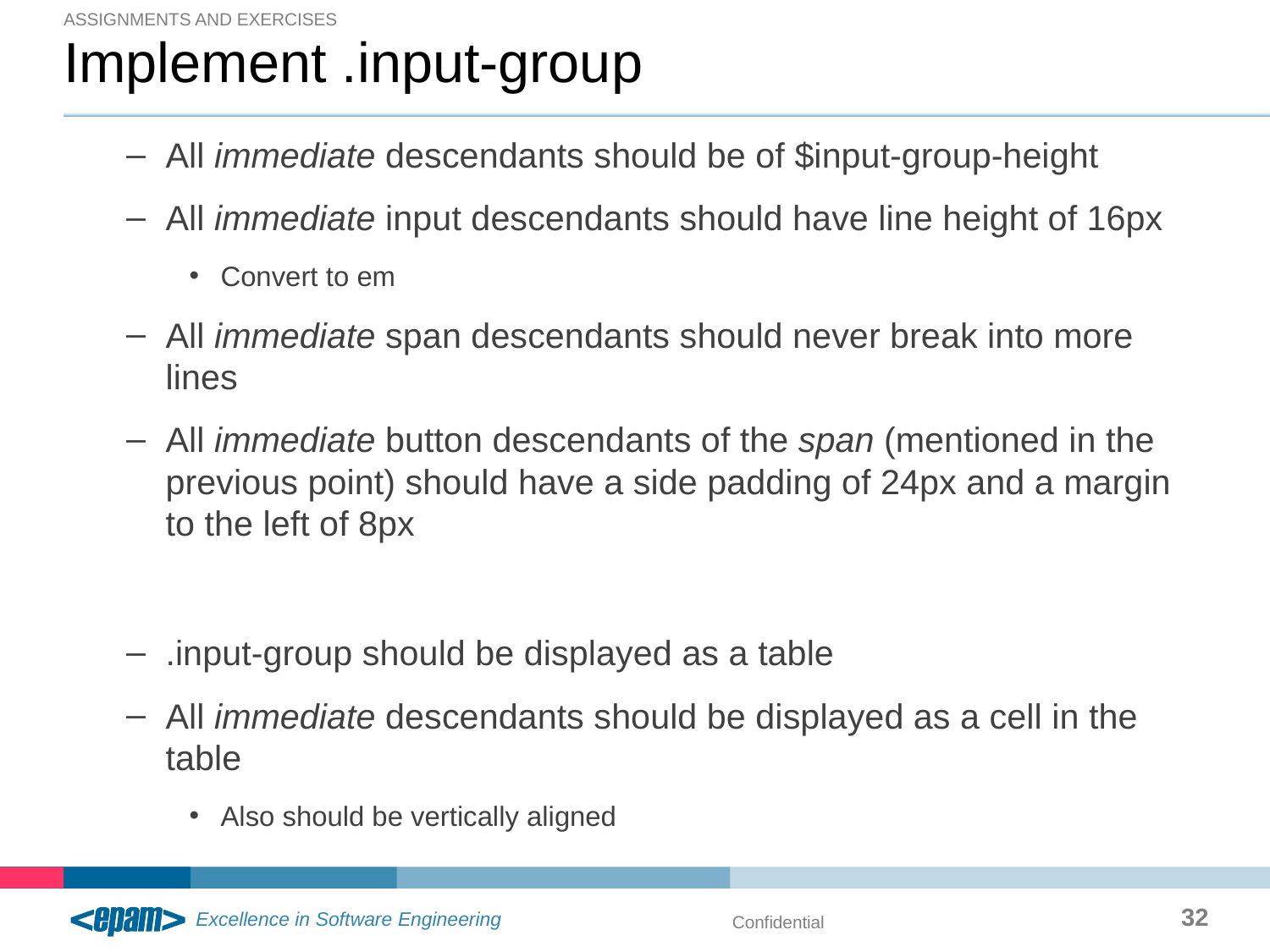

Assignments and exercises
# Implement .input-group
All immediate descendants should be of $input-group-height
All immediate input descendants should have line height of 16px
Convert to em
All immediate span descendants should never break into more lines
All immediate button descendants of the span (mentioned in the previous point) should have a side padding of 24px and a margin to the left of 8px

.input-group should be displayed as a table
All immediate descendants should be displayed as a cell in the table
Also should be vertically aligned
32
Confidential